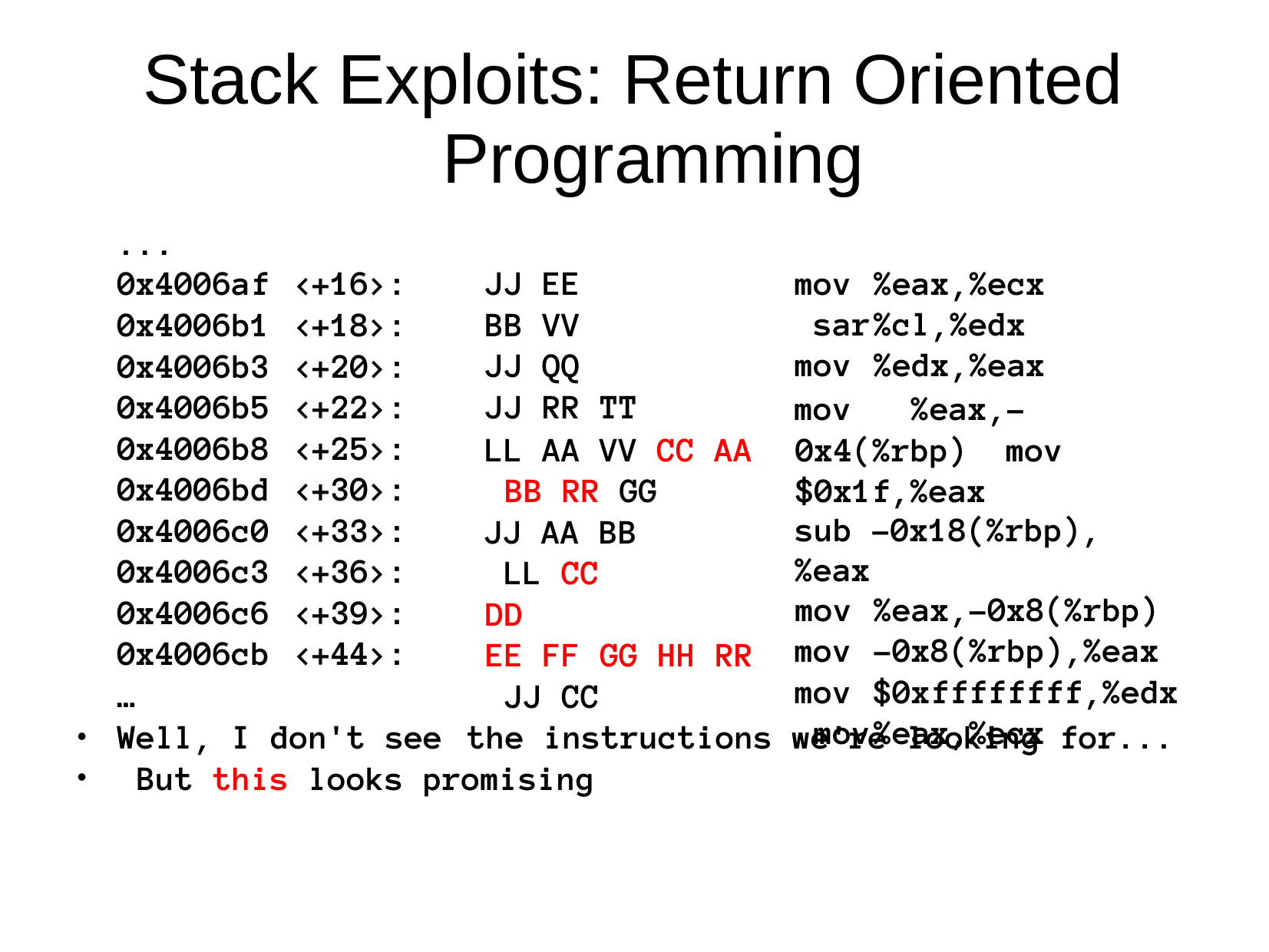

# Stack Exploits: Return Oriented  Programming
...
0x4006af	<+16>:
0x4006b1	<+18>:
0x4006b3	<+20>:
0x4006b5	<+22>:
0x4006b8	<+25>:
0x4006bd	<+30>:
0x4006c0	<+33>:
0x4006c3	<+36>:
0x4006c6	<+39>:
0x4006cb	<+44>:
…
JJ EE
BB VV
JJ QQ
JJ RR TT
LL AA VV CC AA  BB RR GG
JJ AA BB  LL CC DD
EE FF GG HH RR  JJ CC
mov	%eax,%ecx  sar	%cl,%edx  mov	%edx,%eax
mov	%eax,-0x4(%rbp)  mov	$0x1f,%eax
sub -0x18(%rbp),%eax
mov	%eax,-0x8(%rbp)  mov	-0x8(%rbp),%eax  mov	$0xffffffff,%edx  mov	%eax,%ecx
Well, I don't see	the instructions we're looking for...  But this looks promising
●
●